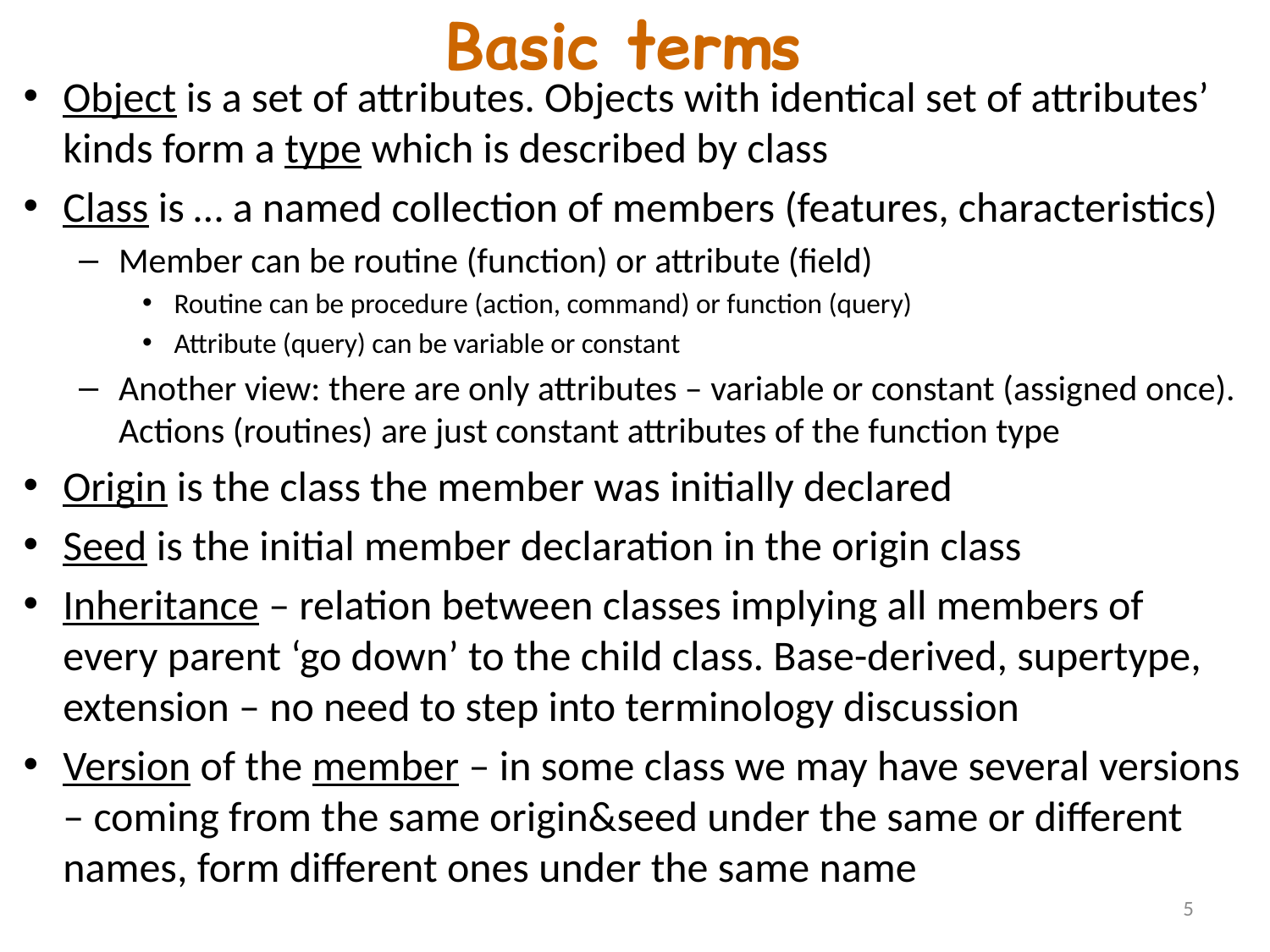

# Basic terms
Object is a set of attributes. Objects with identical set of attributes’ kinds form a type which is described by class
Class is … a named collection of members (features, characteristics)
Member can be routine (function) or attribute (field)
Routine can be procedure (action, command) or function (query)
Attribute (query) can be variable or constant
Another view: there are only attributes – variable or constant (assigned once). Actions (routines) are just constant attributes of the function type
Origin is the class the member was initially declared
Seed is the initial member declaration in the origin class
Inheritance – relation between classes implying all members of every parent ‘go down’ to the child class. Base-derived, supertype, extension – no need to step into terminology discussion
Version of the member – in some class we may have several versions – coming from the same origin&seed under the same or different names, form different ones under the same name
5